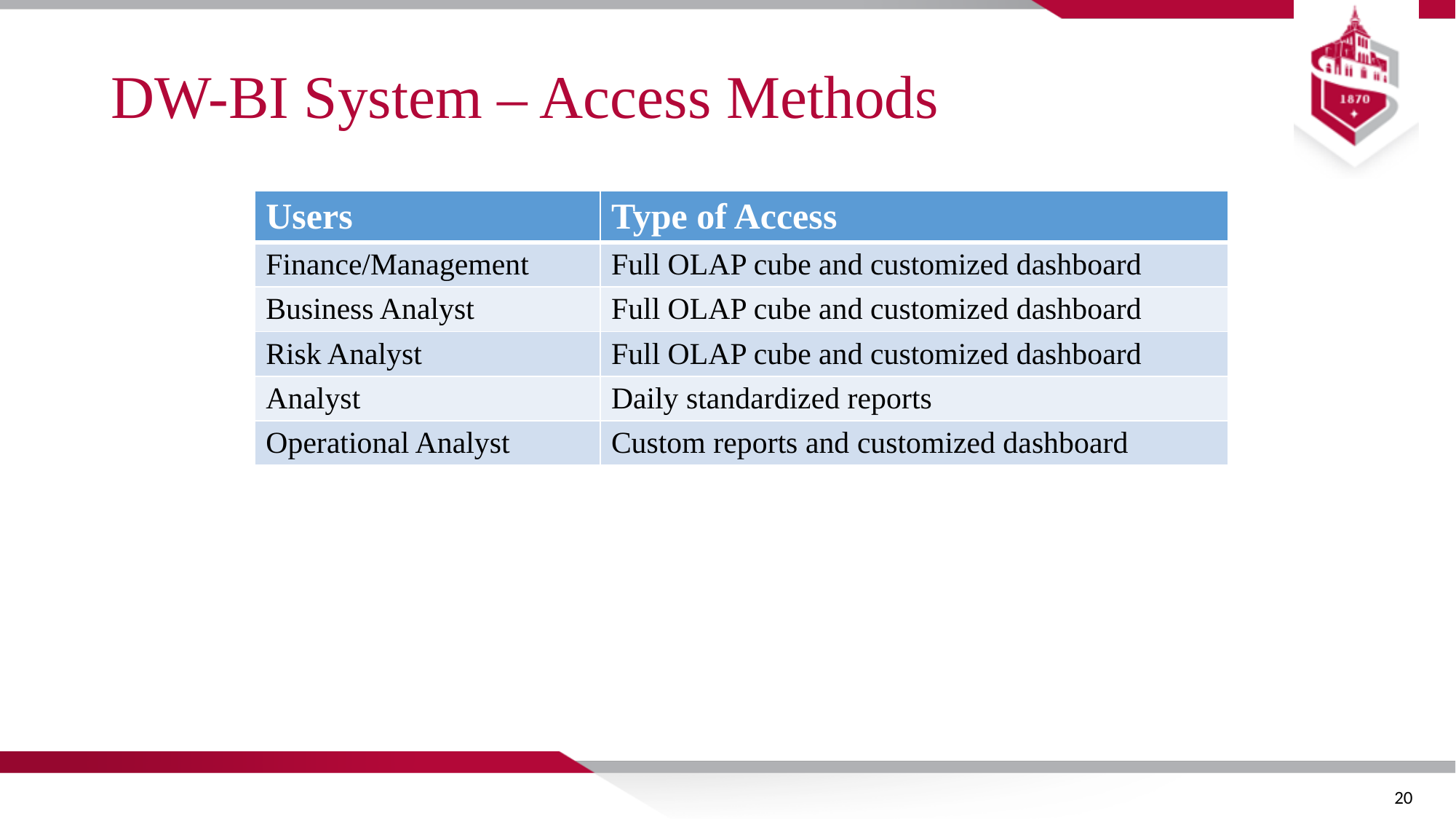

# DW-BI System – Access Methods
| Users | Type of Access |
| --- | --- |
| Finance/Management | Full OLAP cube and customized dashboard |
| Business Analyst | Full OLAP cube and customized dashboard |
| Risk Analyst | Full OLAP cube and customized dashboard |
| Analyst | Daily standardized reports |
| Operational Analyst | Custom reports and customized dashboard |